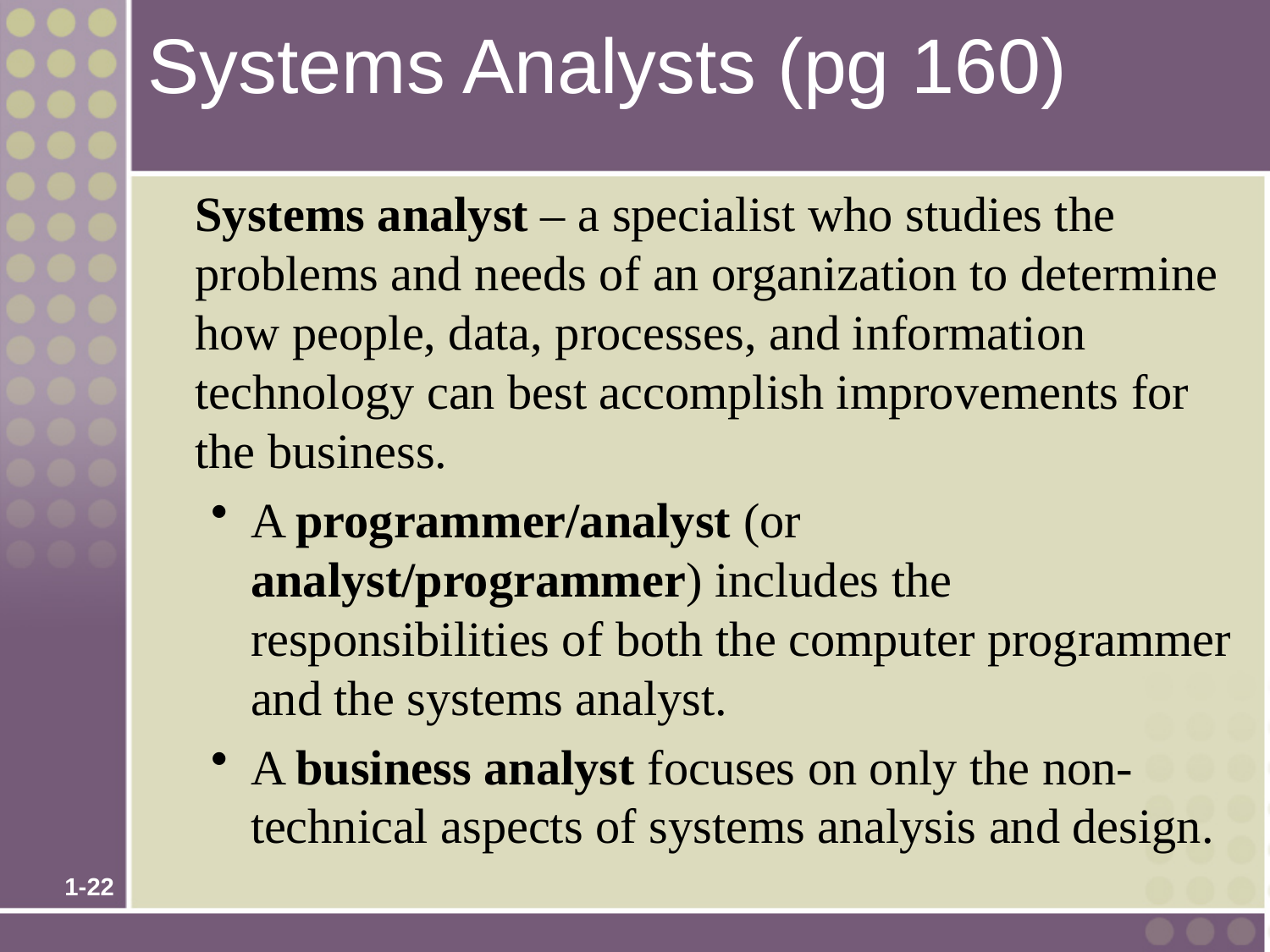

# Systems Analysts (pg 160)
	Systems analyst – a specialist who studies the problems and needs of an organization to determine how people, data, processes, and information technology can best accomplish improvements for the business.
A programmer/analyst (or analyst/programmer) includes the responsibilities of both the computer programmer and the systems analyst.
A business analyst focuses on only the non-technical aspects of systems analysis and design.
1-22